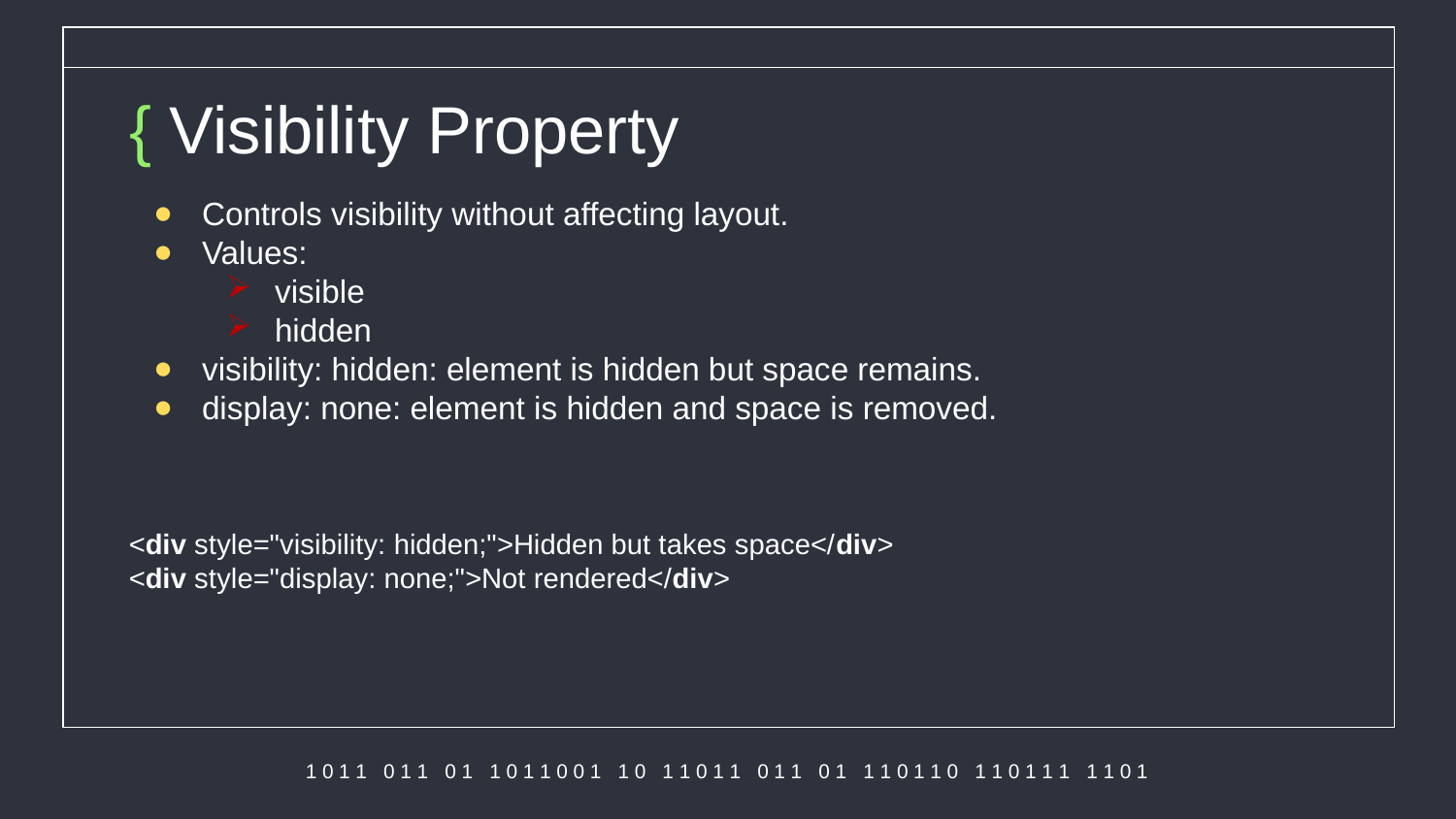

# { Visibility Property
Controls visibility without affecting layout.
Values:
visible
hidden
visibility: hidden: element is hidden but space remains.
display: none: element is hidden and space is removed.
<div style="visibility: hidden;">Hidden but takes space</div>
<div style="display: none;">Not rendered</div>